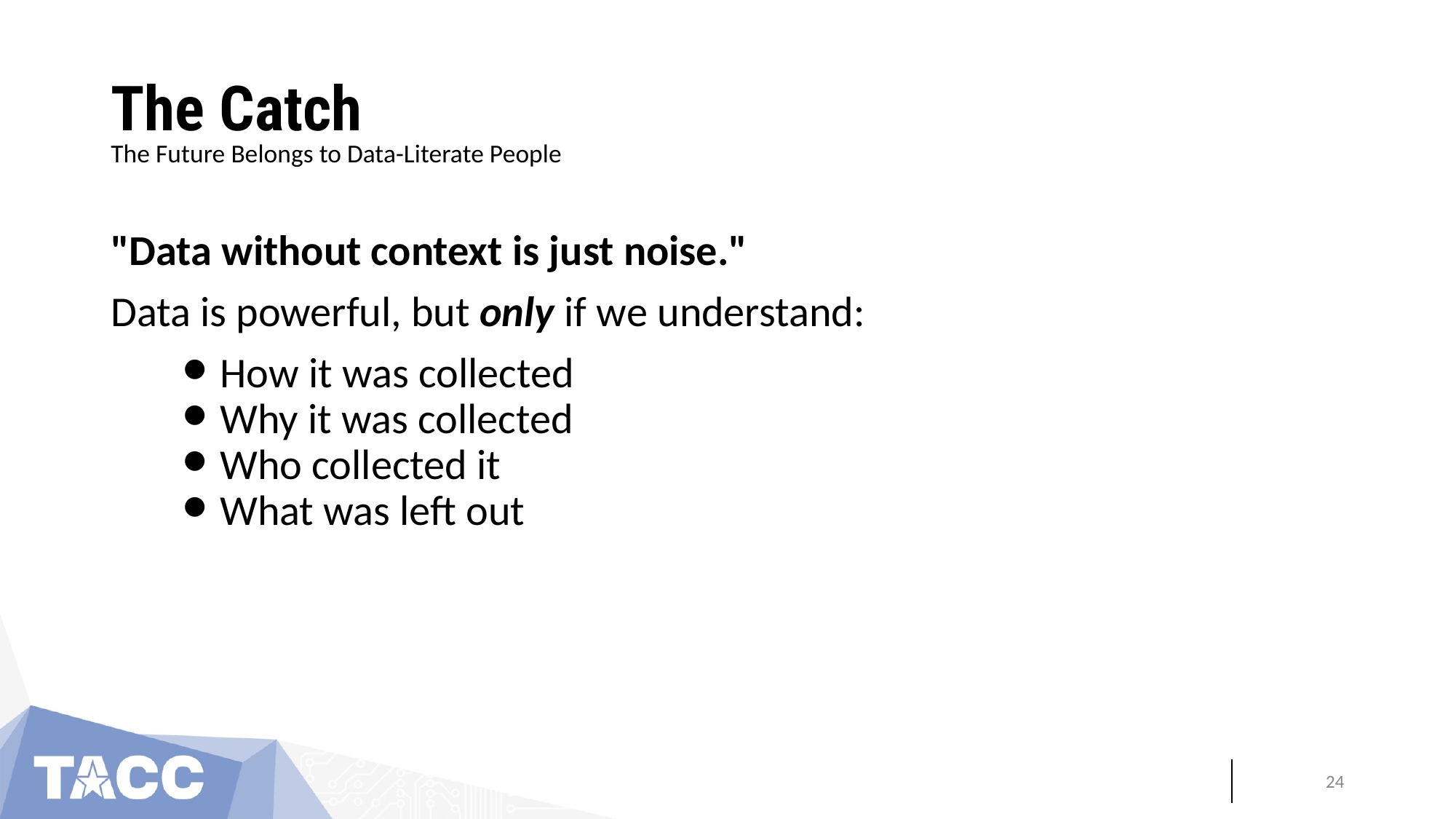

# The Catch
The Future Belongs to Data-Literate People
"Data without context is just noise."
Data is powerful, but only if we understand:
How it was collected
Why it was collected
Who collected it
What was left out
24